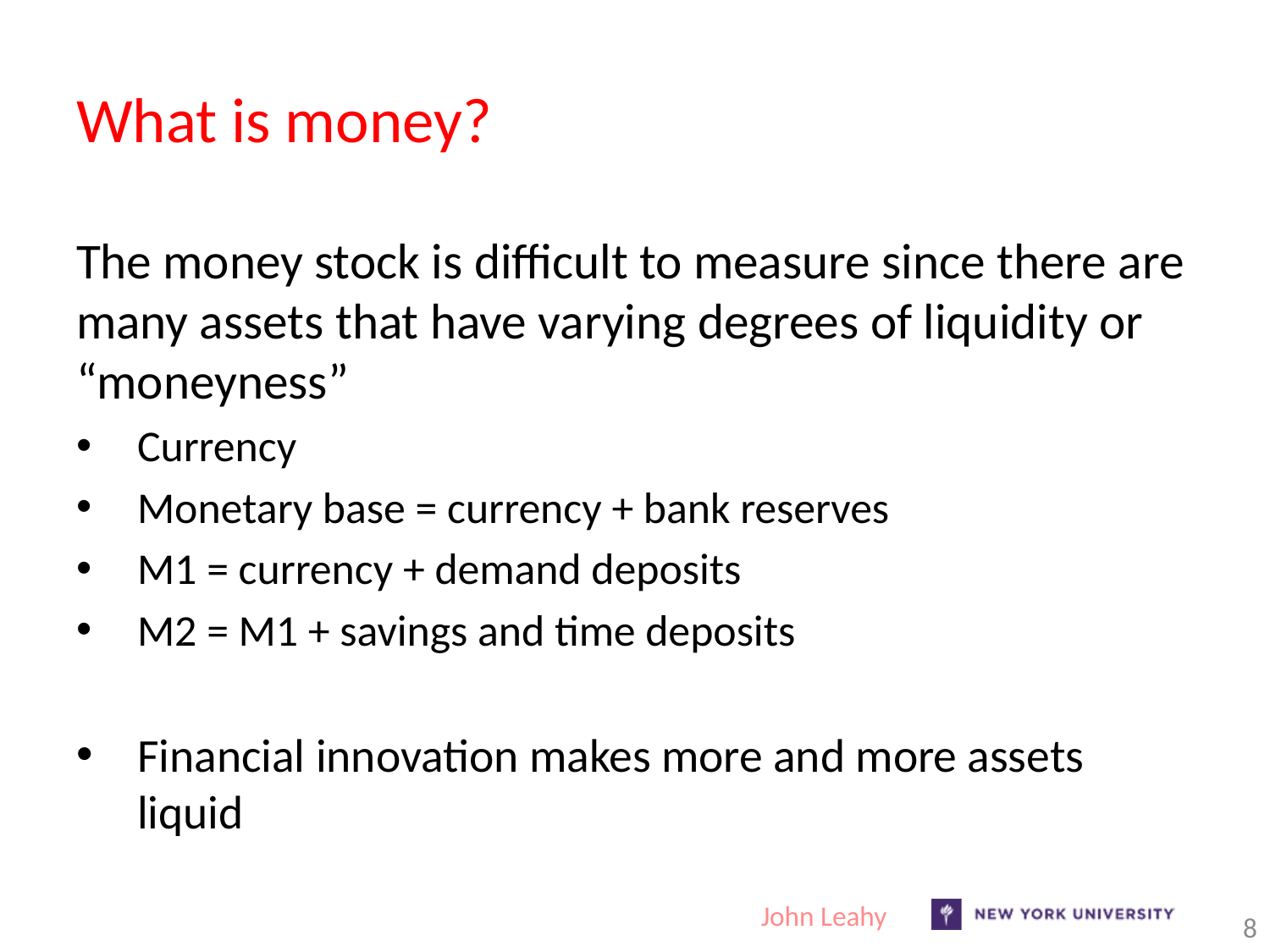

# What is money?
The money stock is difficult to measure since there are many assets that have varying degrees of liquidity or “moneyness”
Currency
Monetary base = currency + bank reserves
M1 = currency + demand deposits
M2 = M1 + savings and time deposits

Financial innovation makes more and more assets liquid

John Leahy
8